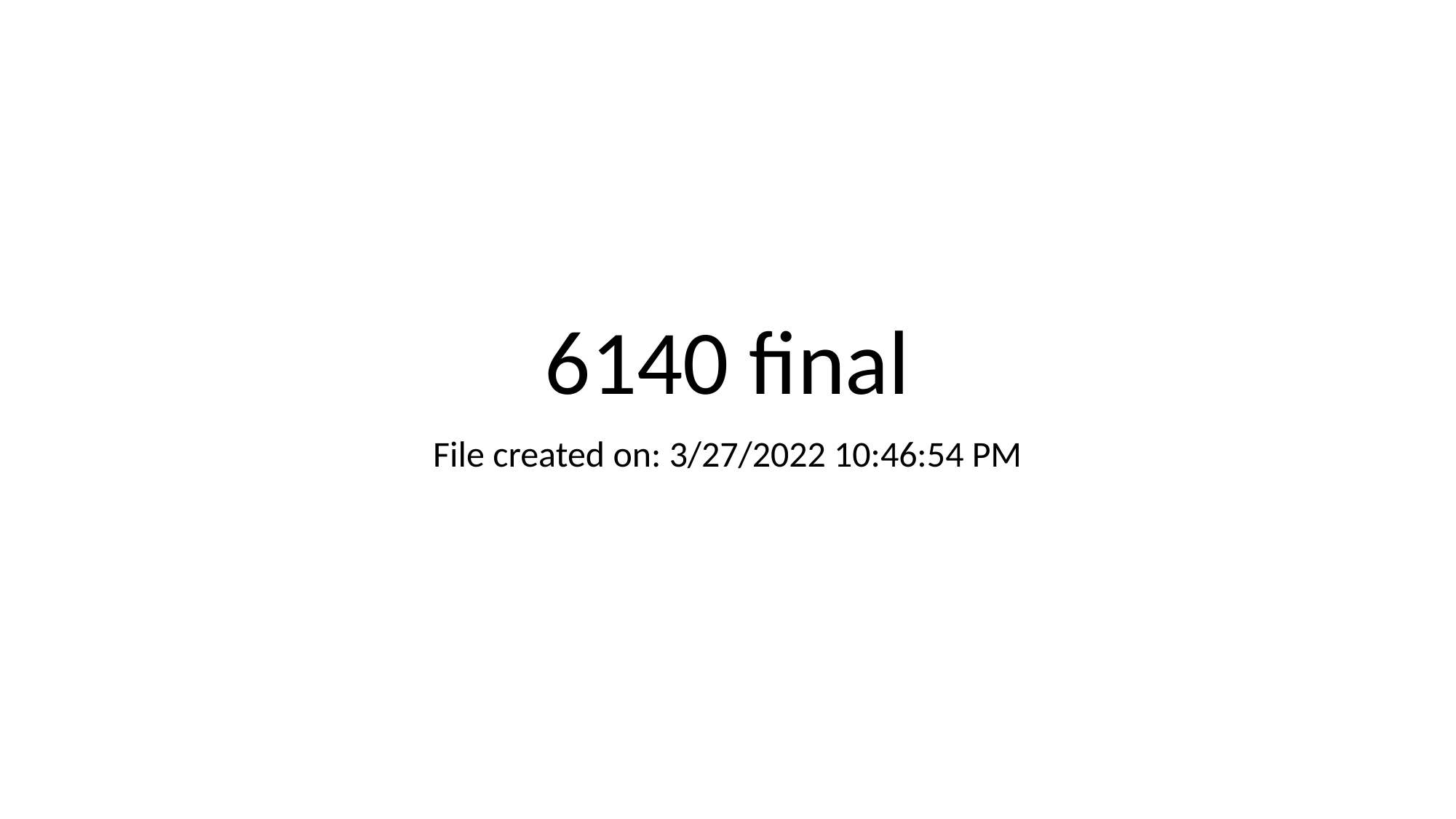

# 6140 final
File created on: 3/27/2022 10:46:54 PM